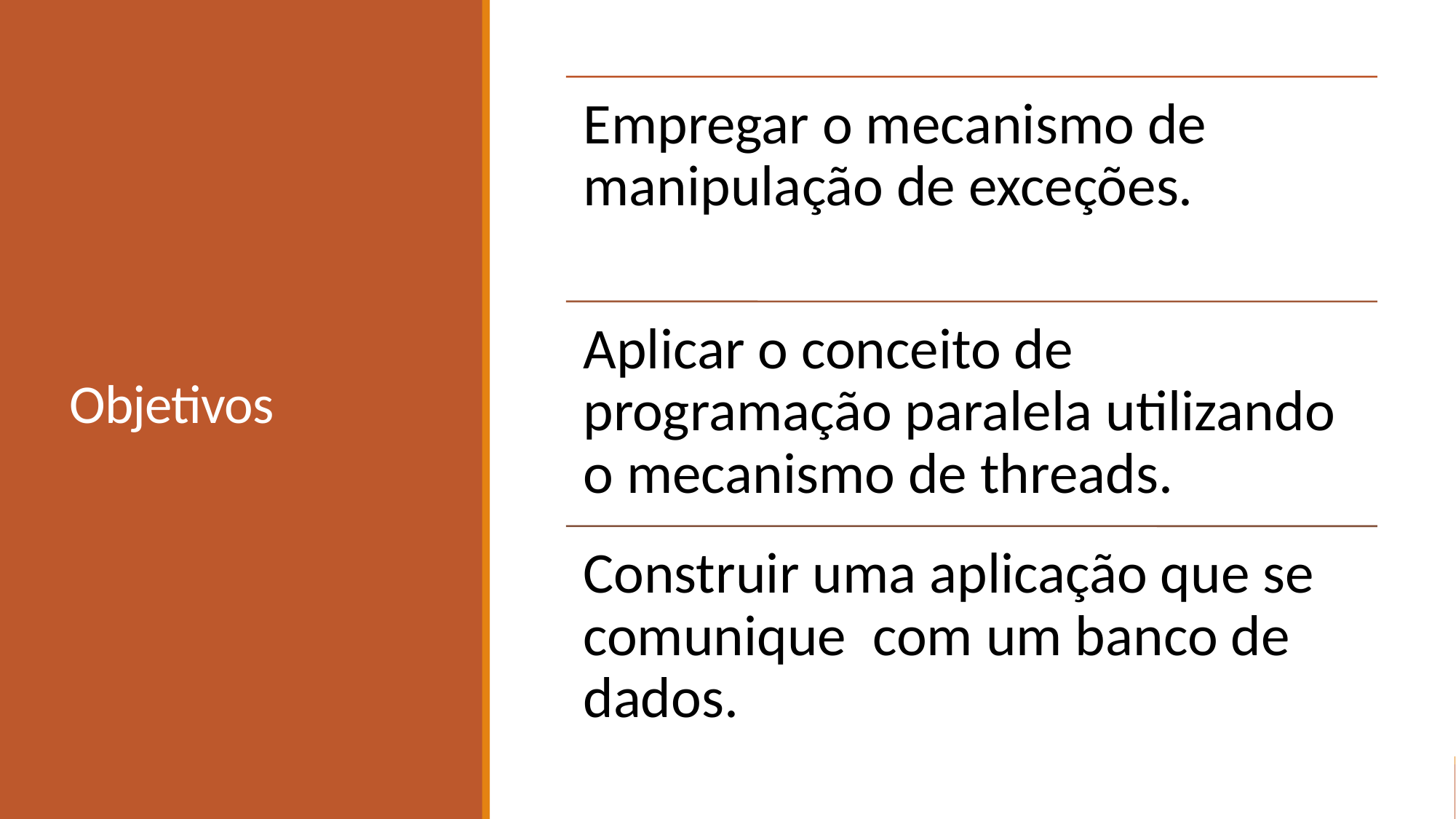

# Objetivos
Empregar o mecanismo de manipulação de exceções.
Aplicar o conceito de programação paralela utilizando o mecanismo de threads.
Construir uma aplicação que se comunique  com um banco de dados.